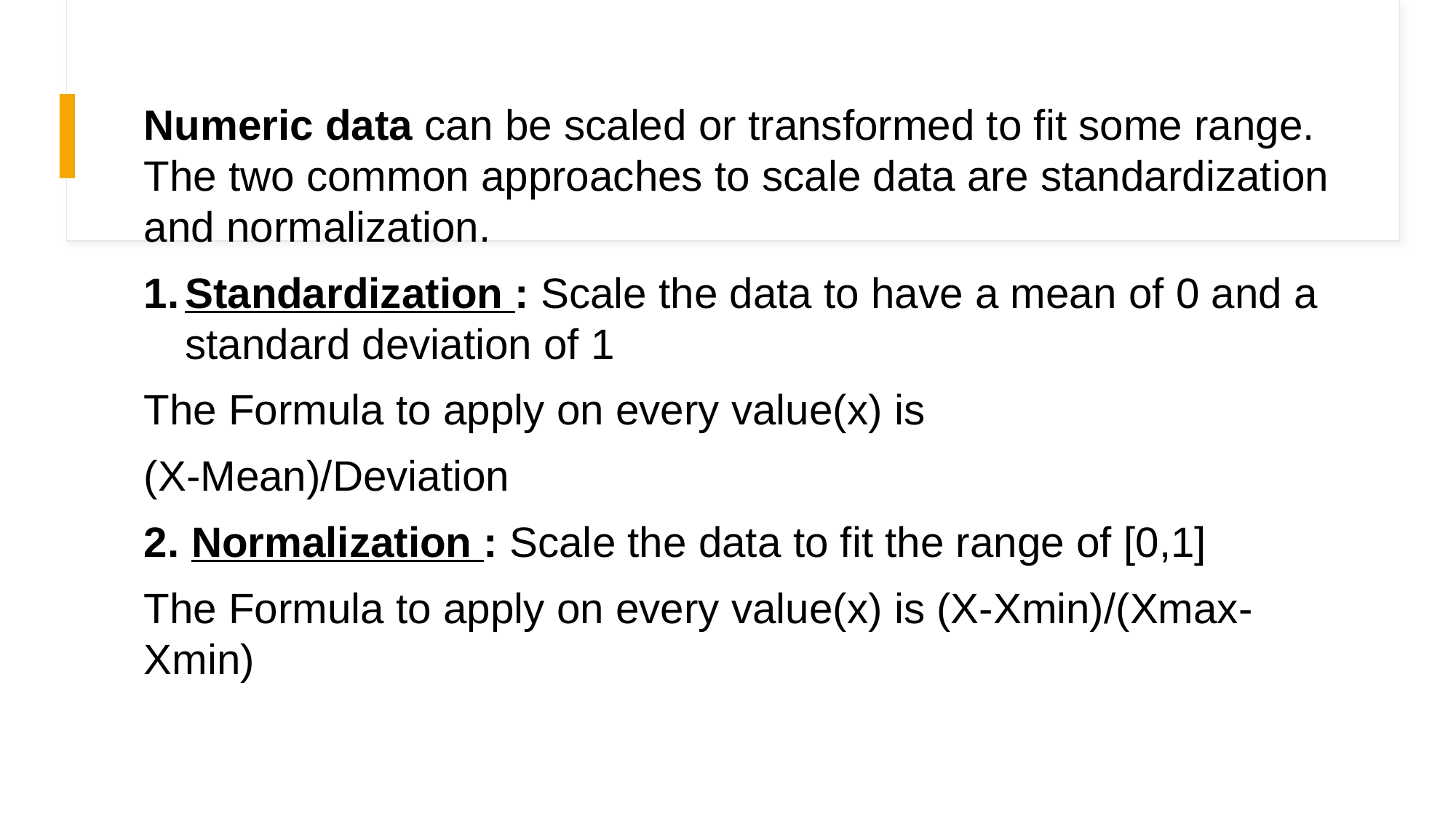

Numeric data can be scaled or transformed to fit some range. The two common approaches to scale data are standardization and normalization.
Standardization : Scale the data to have a mean of 0 and a standard deviation of 1
The Formula to apply on every value(x) is
(X-Mean)/Deviation
2. Normalization : Scale the data to fit the range of [0,1]
The Formula to apply on every value(x) is (X-Xmin)/(Xmax-Xmin)